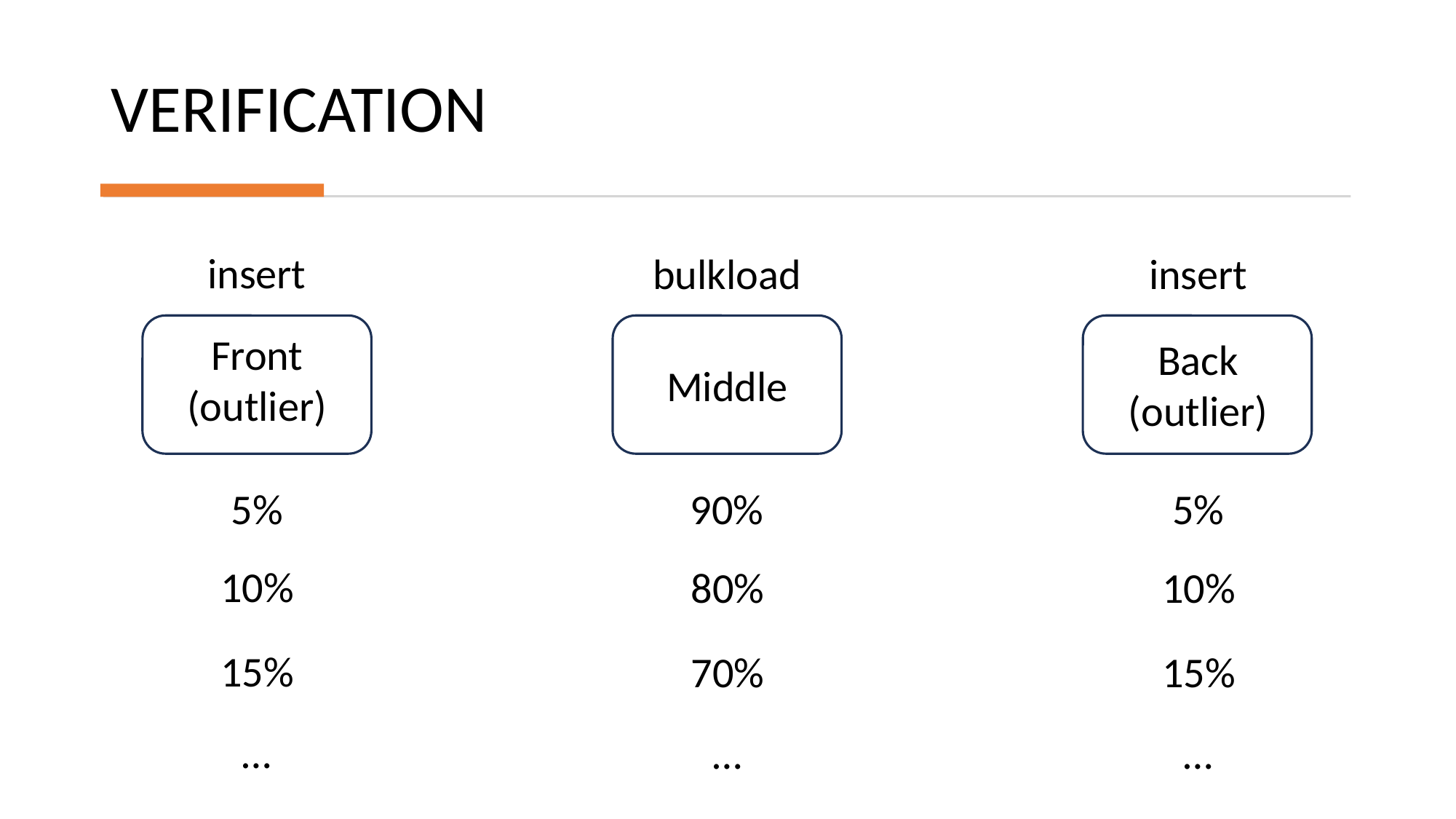

# VERIFICATION

insert
bulkload
insert

Front
(outlier)
Back
(outlier)
Middle
5%
90%
5%
10%
80%
10%
15%
70%
15%
…
…
…